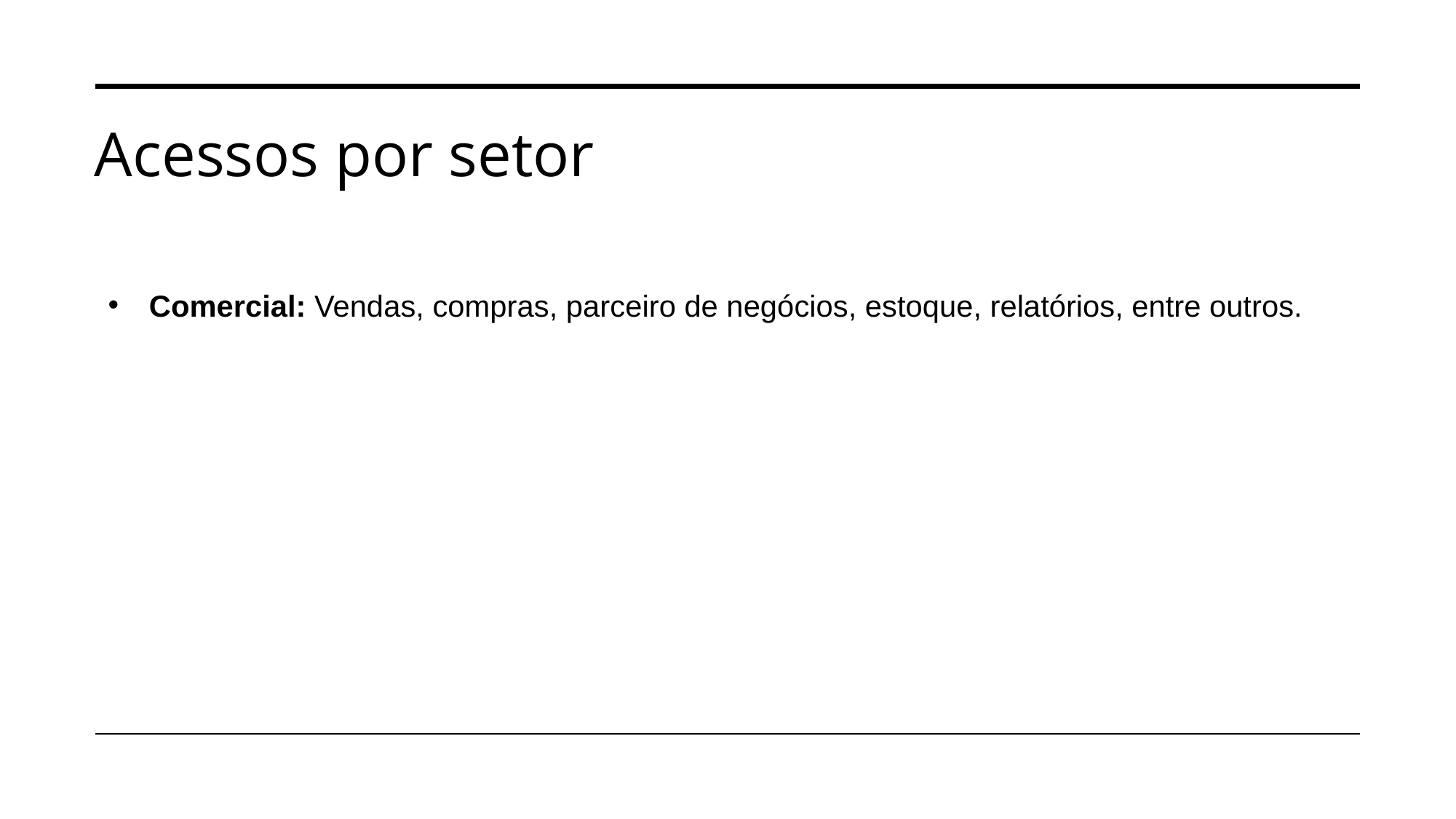

# Acessos por setor
Comercial: Vendas, compras, parceiro de negócios, estoque, relatórios, entre outros.